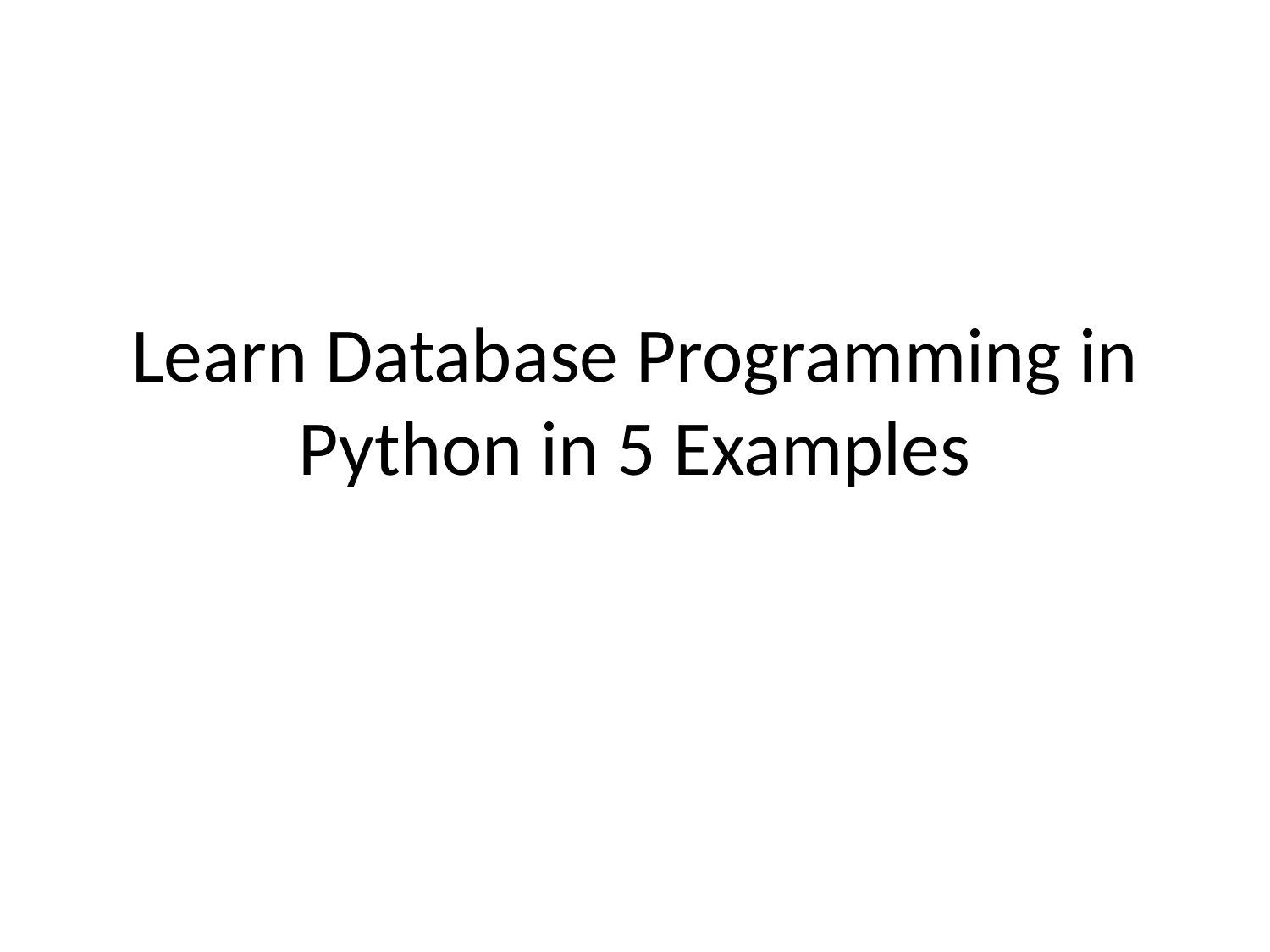

# Learn Database Programming in Python in 5 Examples